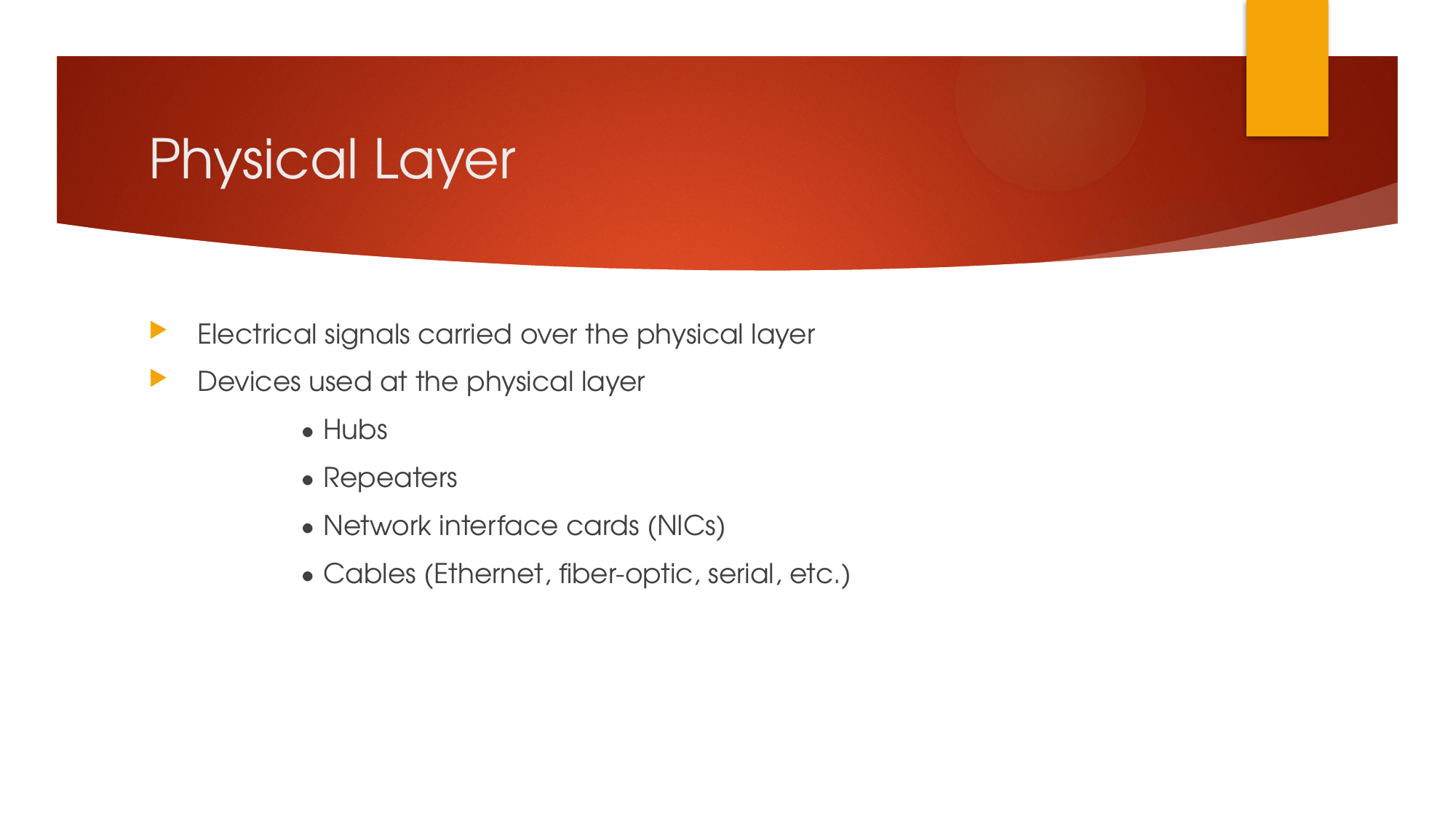

# Physical Layer
 Electrical signals carried over the physical layer
 Devices used at the physical layer
                    • Hubs
                    • Repeaters
                    • Network interface cards (NICs)
                    • Cables (Ethernet, fiber-optic, serial, etc.)